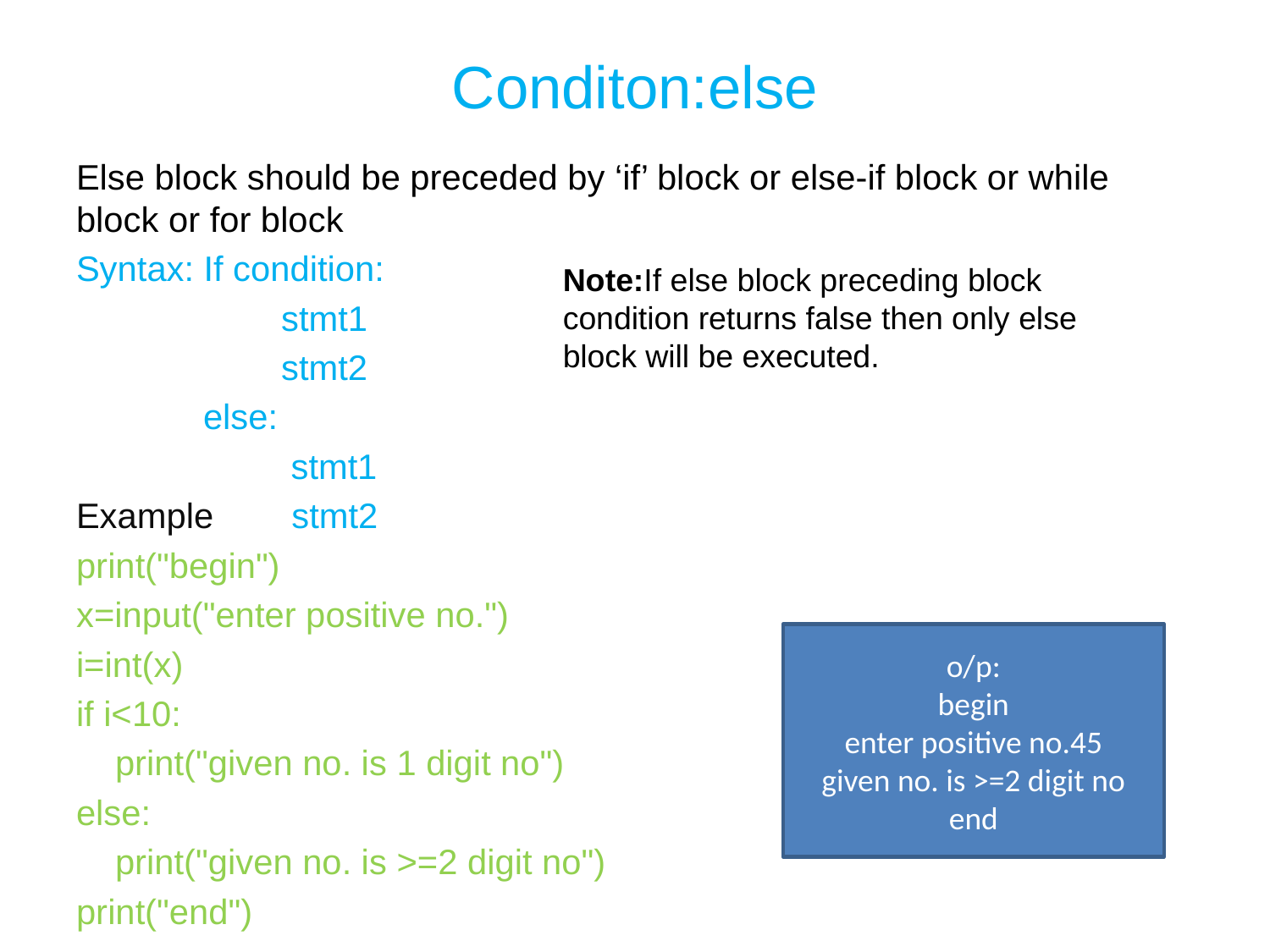

# Conditon:else
Else block should be preceded by ‘if’ block or else-if block or while block or for block
Syntax: If condition:
	        stmt1
	        stmt2
	else:
	         stmt1
Example        stmt2
print("begin")
x=input("enter positive no.")
i=int(x)
if i<10:
    print("given no. is 1 digit no")
else:
    print("given no. is >=2 digit no")
print("end")

Note:If else block preceding block condition returns false then only else block will be executed.

o/p:
begin
enter positive no.45
given no. is >=2 digit no
end